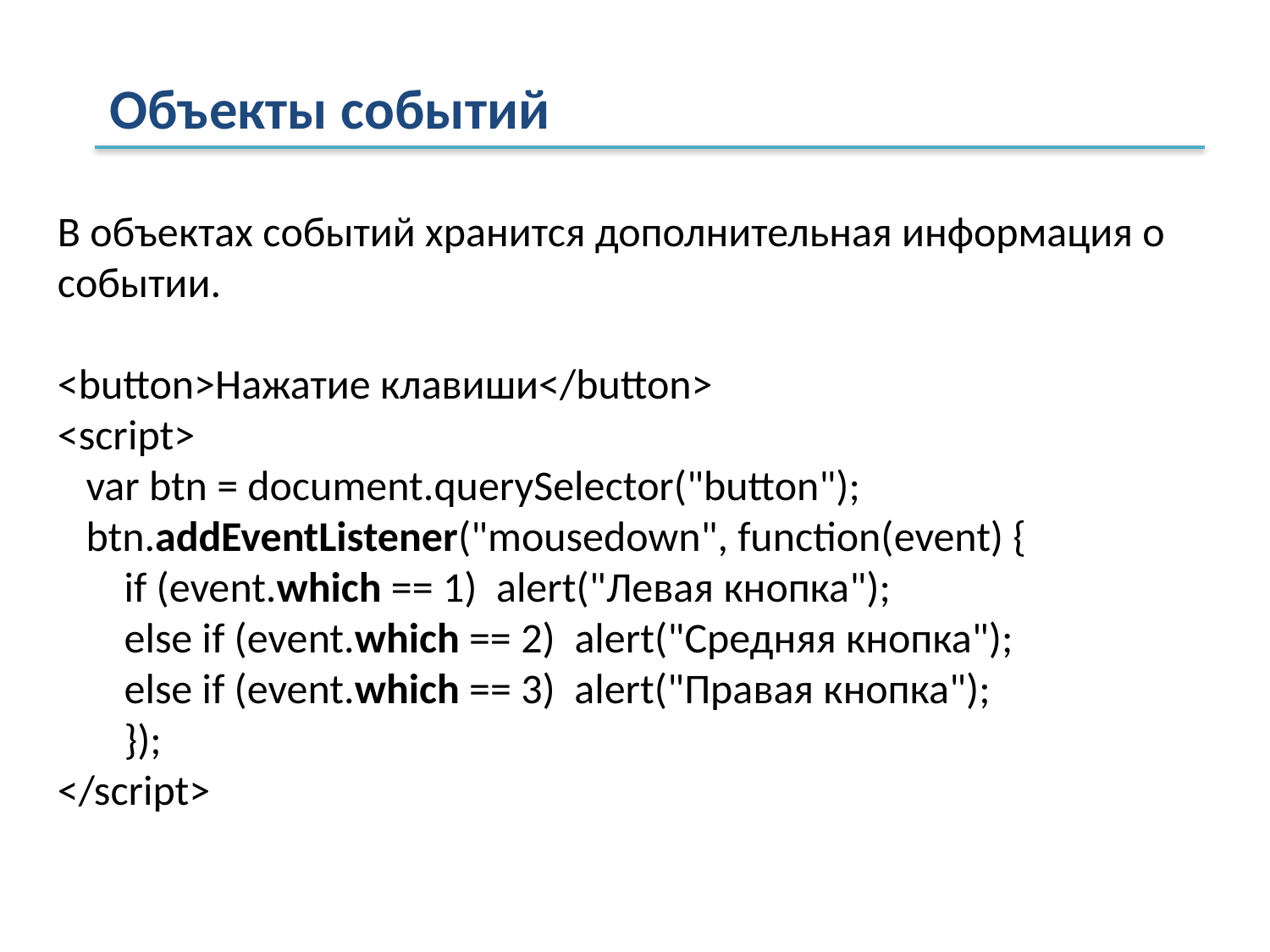

Объекты событий
В объектах событий хранится дополнительная информация о событии.

<button>Нажатие клавиши</button>
<script>
   var btn = document.querySelector("button");
   btn.addEventListener("mousedown", function(event) {
       if (event.which == 1)  alert("Левая кнопка");
       else if (event.which == 2)  alert("Средняя кнопка");
       else if (event.which == 3)  alert("Правая кнопка");
       });
</script>